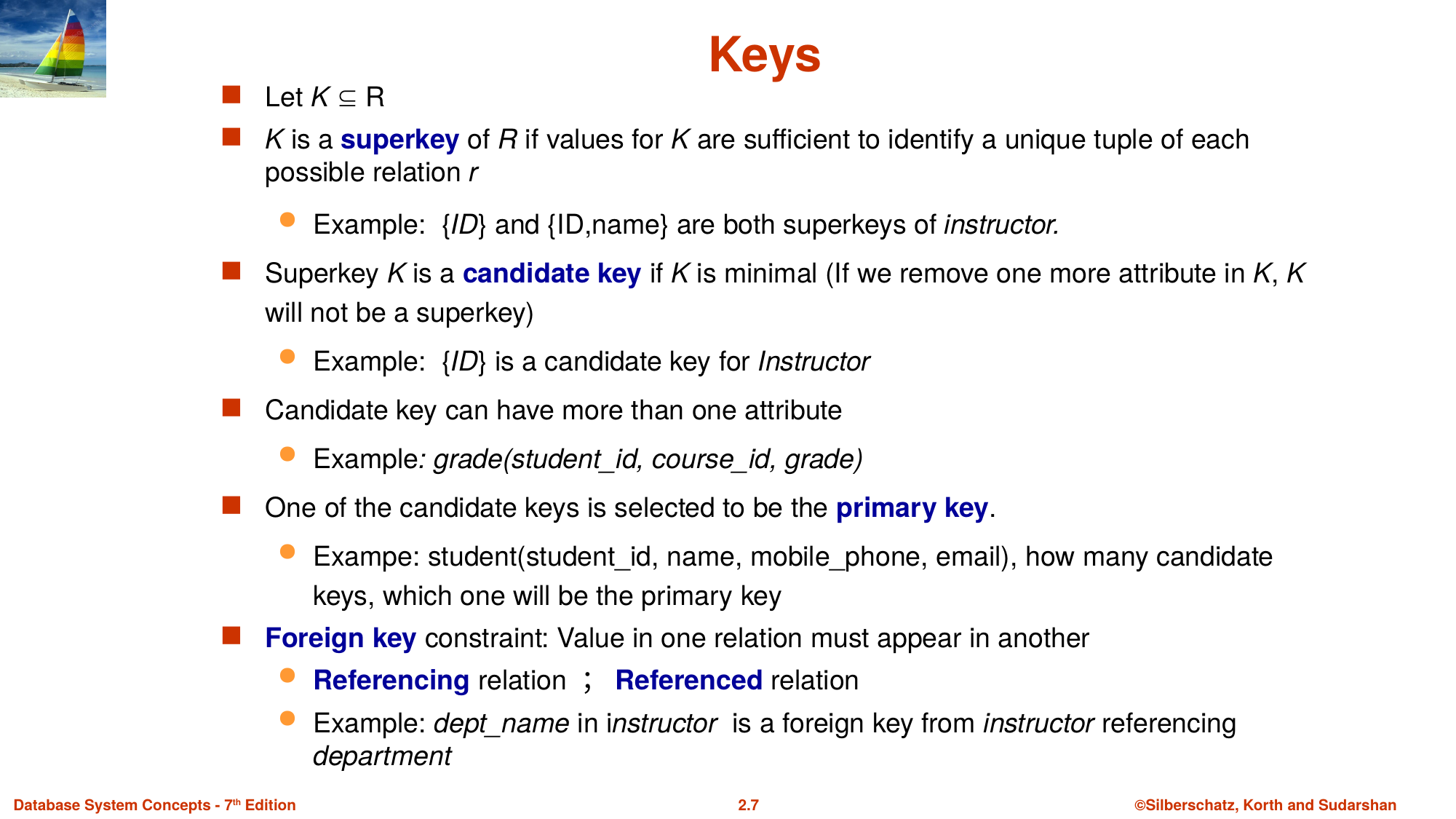

# Keys
Let K ⊆ R
K is a superkey of R if values for K are sufficient to identify a unique tuple of each possible relation r
Example:  {ID} and {ID,name} are both superkeys of instructor.
Superkey K is a candidate key if K is minimal (If we remove one more attribute in K, K will not be a superkey)
Example:  {ID} is a candidate key for Instructor
Candidate key can have more than one attribute
Example: grade(student_id, course_id, grade)
One of the candidate keys is selected to be the primary key.
Exampe: student(student_id, name, mobile_phone, email), how many candidate keys, which one will be the primary key
Foreign key constraint: Value in one relation must appear in another
Referencing relation ；Referenced relation
Example: dept_name in instructor  is a foreign key from instructor referencing department